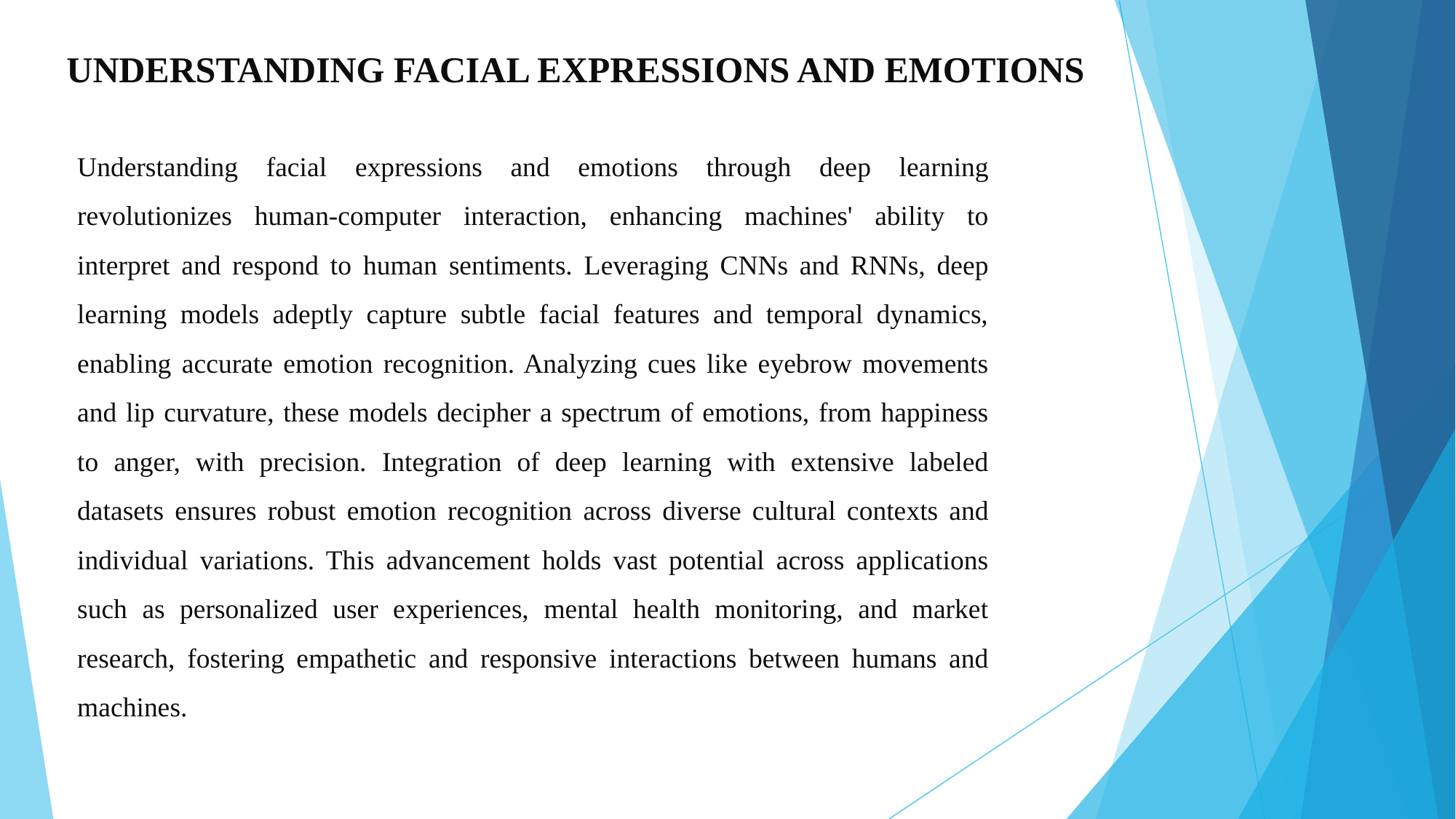

# UNDERSTANDING FACIAL EXPRESSIONS AND EMOTIONS
Understanding facial expressions and emotions through deep learning revolutionizes human-computer interaction, enhancing machines' ability to interpret and respond to human sentiments. Leveraging CNNs and RNNs, deep learning models adeptly capture subtle facial features and temporal dynamics, enabling accurate emotion recognition. Analyzing cues like eyebrow movements and lip curvature, these models decipher a spectrum of emotions, from happiness to anger, with precision. Integration of deep learning with extensive labeled datasets ensures robust emotion recognition across diverse cultural contexts and individual variations. This advancement holds vast potential across applications such as personalized user experiences, mental health monitoring, and market research, fostering empathetic and responsive interactions between humans and machines.